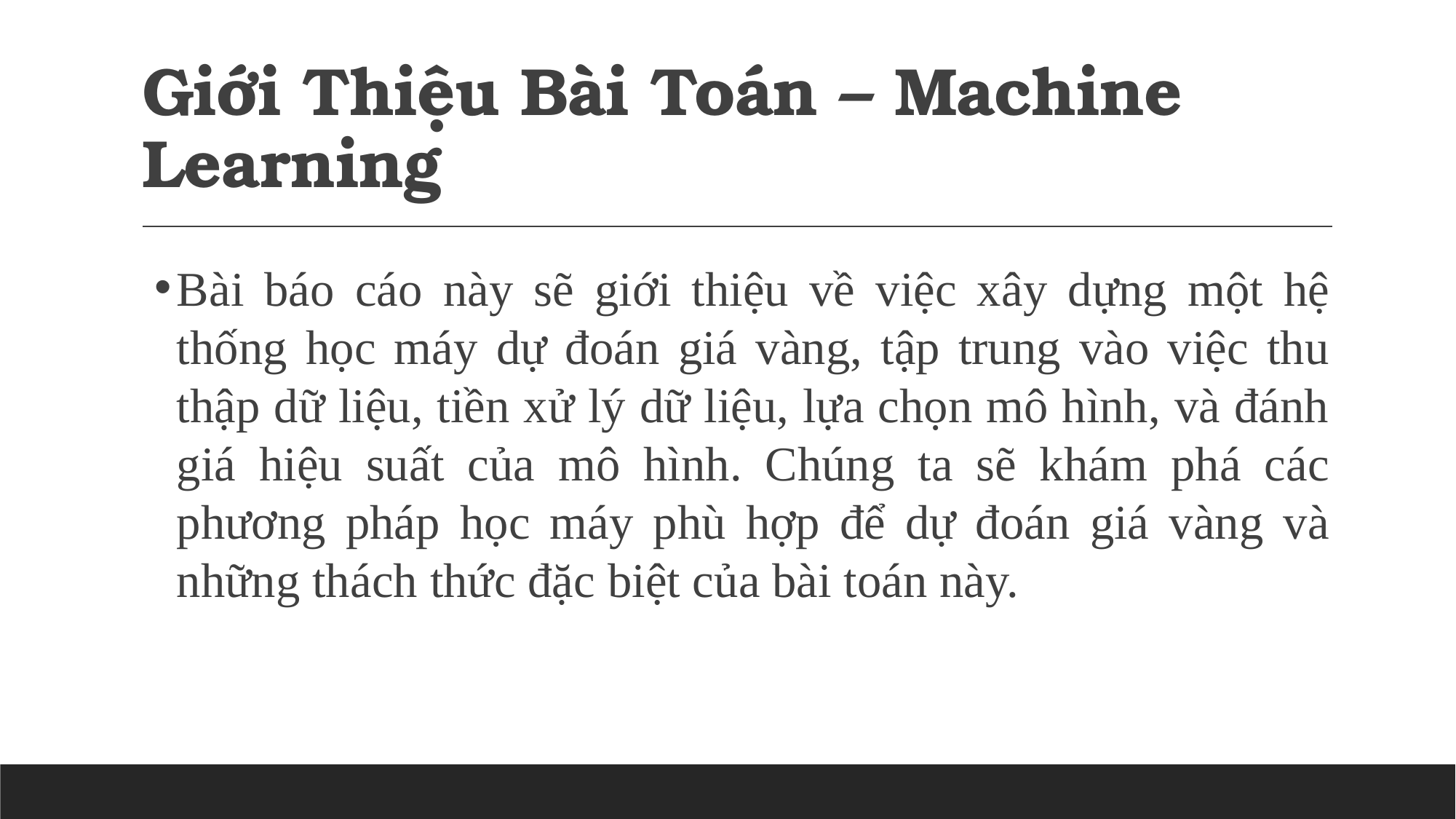

# Giới Thiệu Bài Toán – Machine Learning
Bài báo cáo này sẽ giới thiệu về việc xây dựng một hệ thống học máy dự đoán giá vàng, tập trung vào việc thu thập dữ liệu, tiền xử lý dữ liệu, lựa chọn mô hình, và đánh giá hiệu suất của mô hình. Chúng ta sẽ khám phá các phương pháp học máy phù hợp để dự đoán giá vàng và những thách thức đặc biệt của bài toán này.